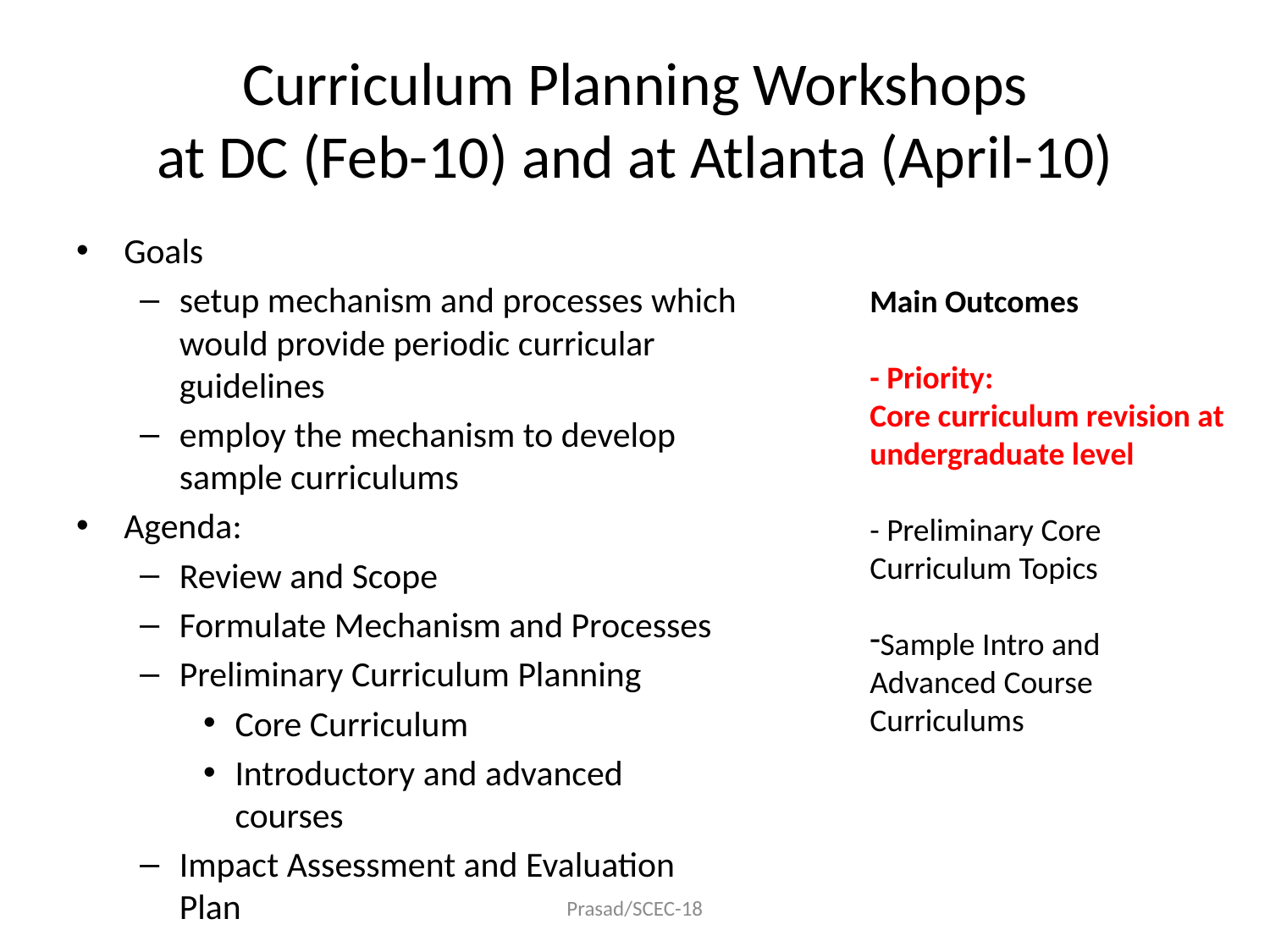

# Curriculum Planning Workshops at DC (Feb-10) and at Atlanta (April-10)
Goals
setup mechanism and processes which would provide periodic curricular guidelines
employ the mechanism to develop sample curriculums
Agenda:
Review and Scope
Formulate Mechanism and Processes
Preliminary Curriculum Planning
Core Curriculum
Introductory and advanced courses
Impact Assessment and Evaluation Plan

Main Outcomes

- Priority:
Core curriculum revision at undergraduate level

- Preliminary Core Curriculum Topics

Sample Intro and Advanced Course Curriculums

Prasad/SCEC-18